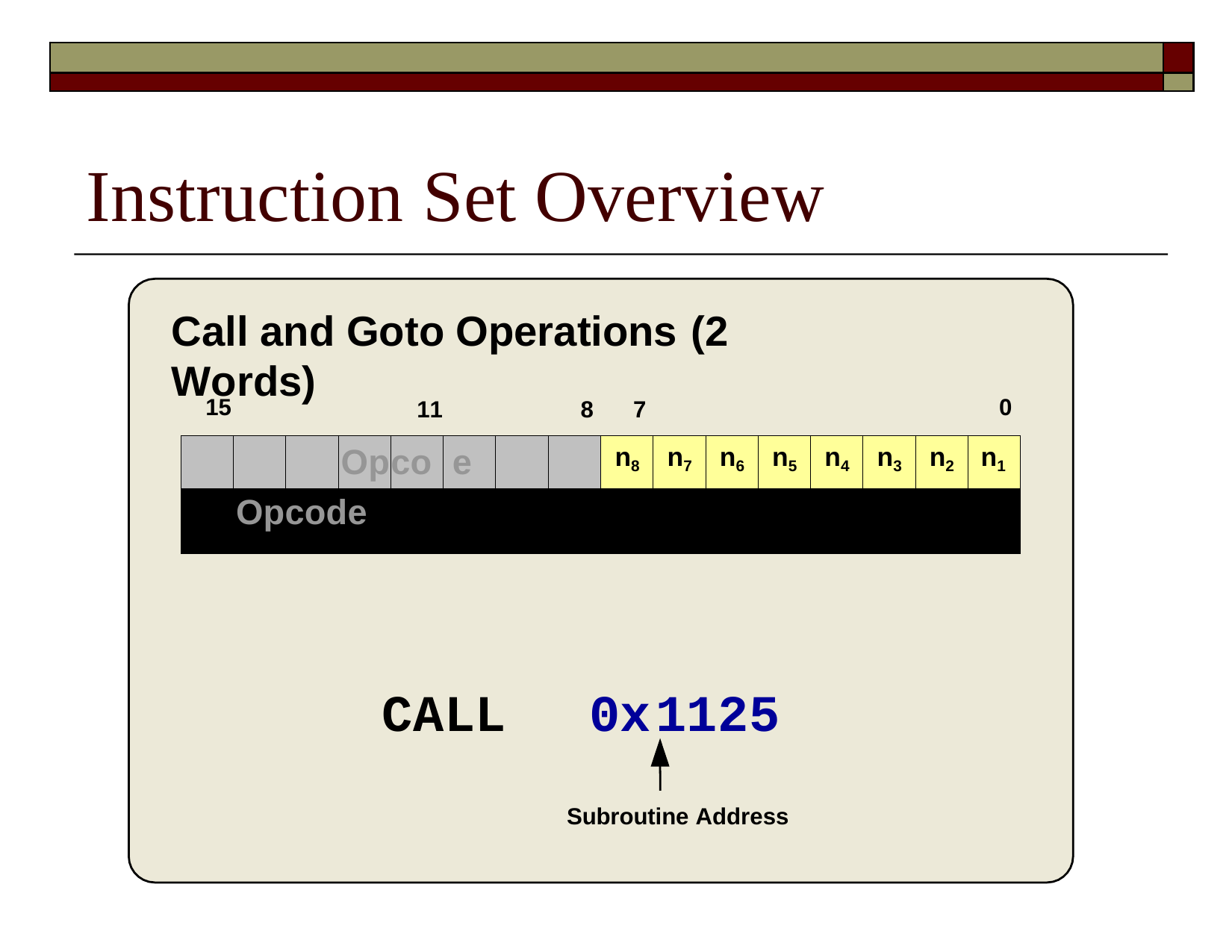

|  |  |
| --- | --- |
|  |  |
# Instruction Set Overview

Call and Goto Operations (2	Words)
11	8	7
d
15
0
|  |  |  | Op | co | e |  |  | n8 | n7 | n6 | n5 | n4 | n3 | n2 | n1 |
| --- | --- | --- | --- | --- | --- | --- | --- | --- | --- | --- | --- | --- | --- | --- | --- |
| Opcode |  |  |  | n20 n19 n18 n17 n16 n15 n14 n13 n12 n11 n10 n9 |  |  |  |  |  |  |  |  |  |  |  |
CALL
0x1125

Subroutine Address